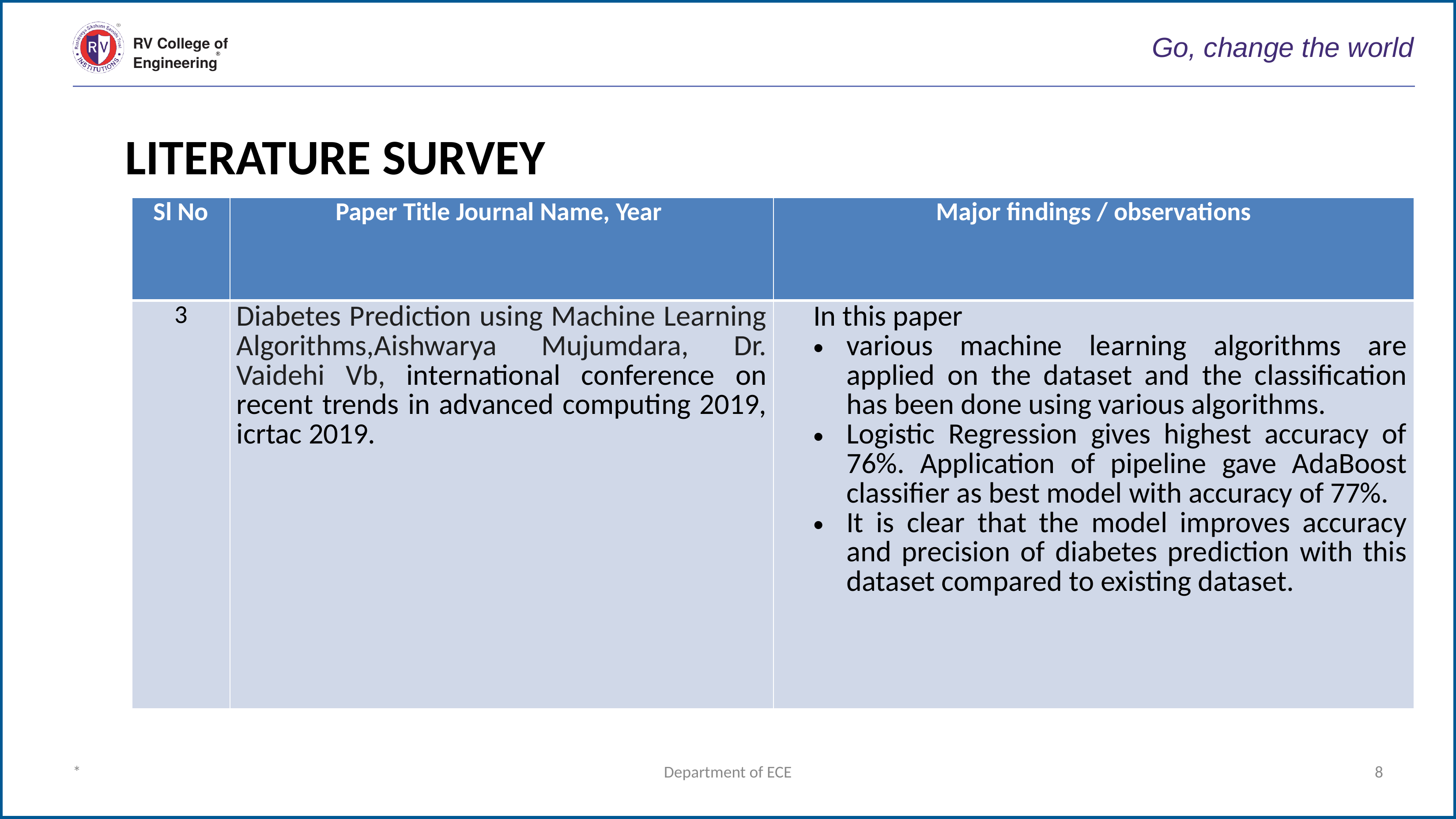

# Go, change the world
RV College of
Engineering

LITERATURE SURVEY
| Sl No | Paper Title Journal Name, Year | Major findings / observations |
| --- | --- | --- |
| 3 | Diabetes Prediction using Machine Learning Algorithms,Aishwarya Mujumdara, Dr. Vaidehi Vb, international conference on recent trends in advanced computing 2019, icrtac 2019. | In this paper various machine learning algorithms are applied on the dataset and the classification has been done using various algorithms. Logistic Regression gives highest accuracy of 76%. Application of pipeline gave AdaBoost classifier as best model with accuracy of 77%. It is clear that the model improves accuracy and precision of diabetes prediction with this dataset compared to existing dataset. |
*
Department of ECE
8